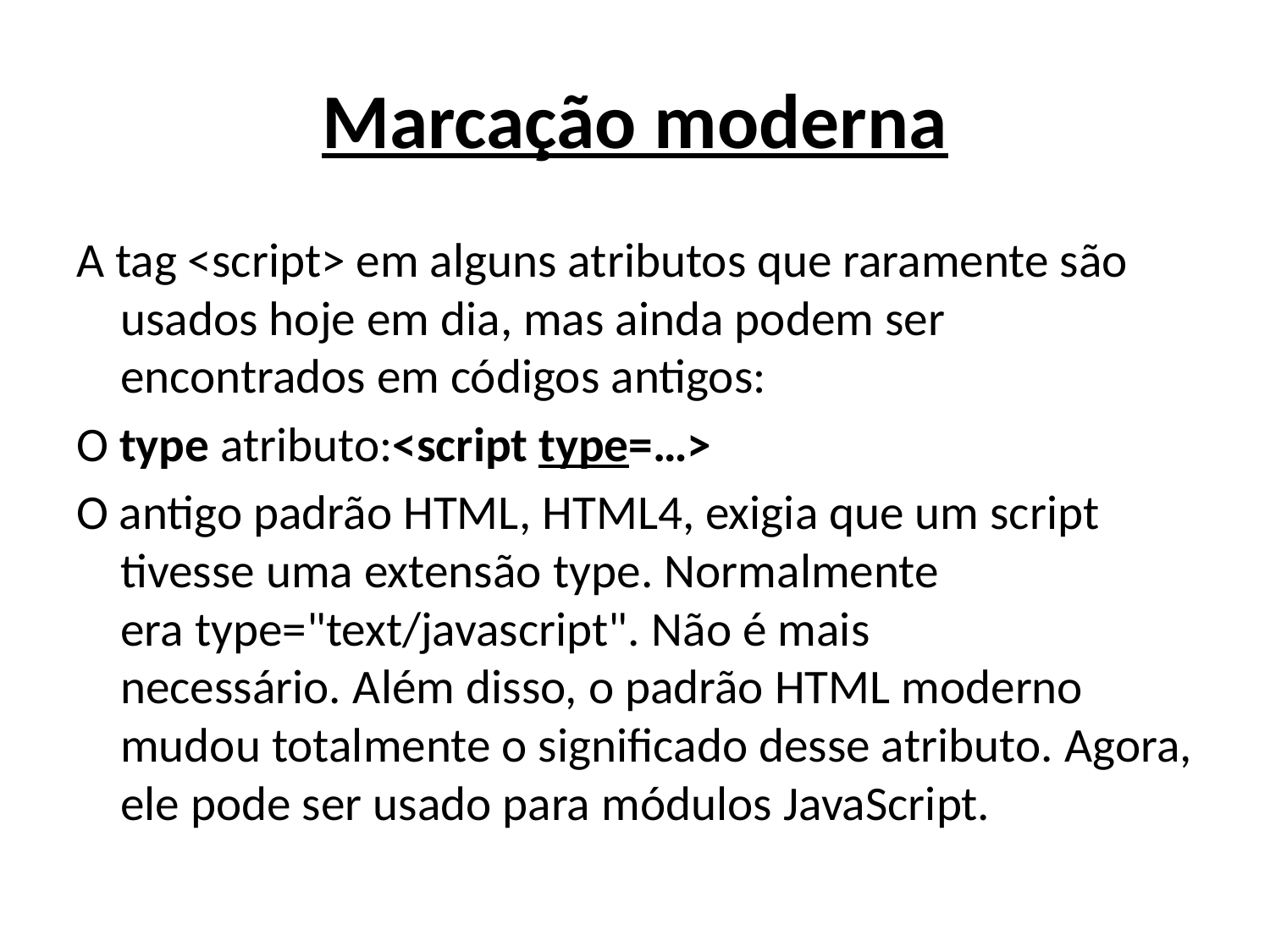

# Marcação moderna
A tag <script> em alguns atributos que raramente são usados ​​hoje em dia, mas ainda podem ser encontrados em códigos antigos:
O type atributo:<script type=…>
O antigo padrão HTML, HTML4, exigia que um script tivesse uma extensão type. Normalmente era type="text/javascript". Não é mais necessário. Além disso, o padrão HTML moderno mudou totalmente o significado desse atributo. Agora, ele pode ser usado para módulos JavaScript.